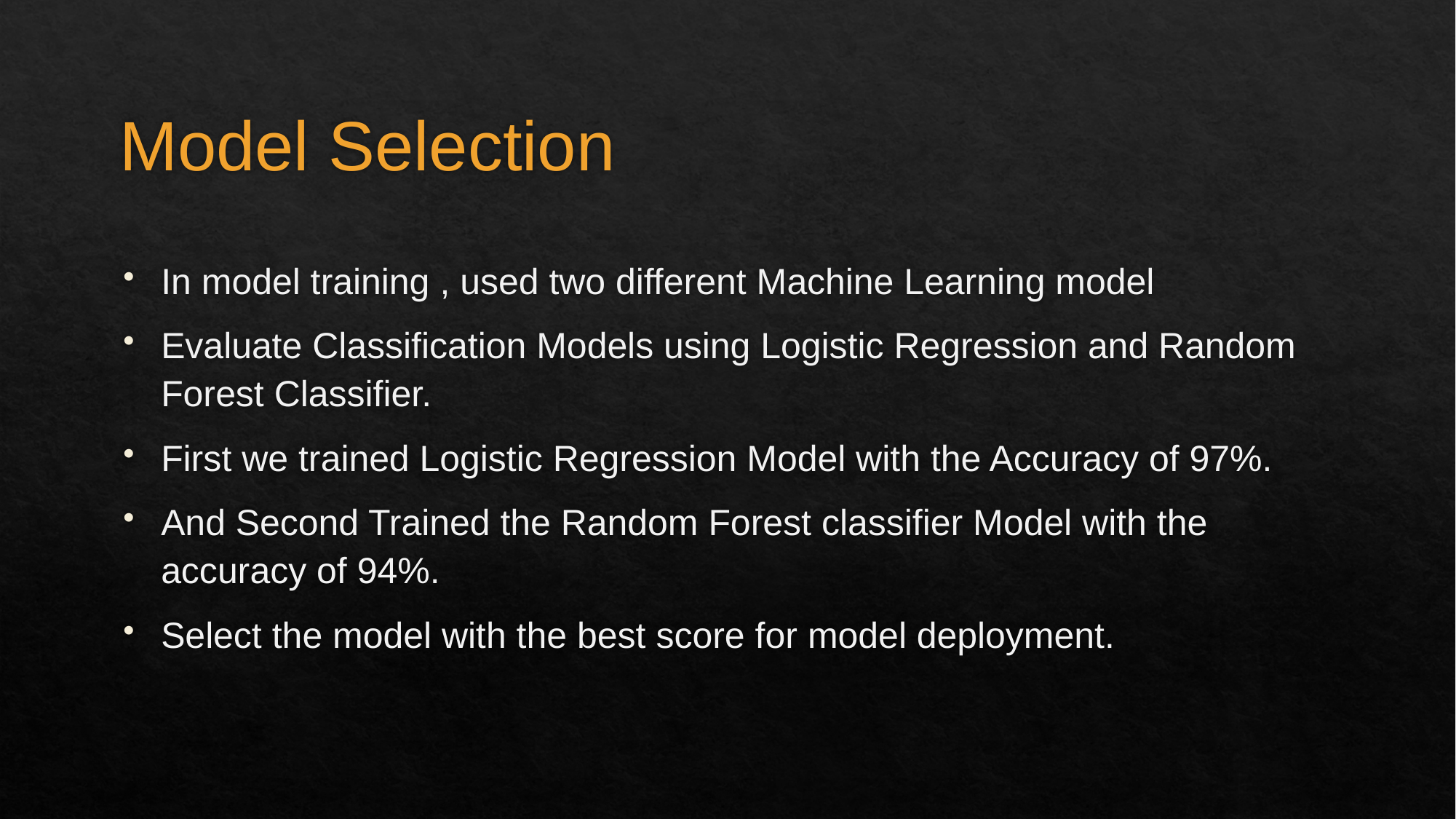

# Model Selection
In model training , used two different Machine Learning model
Evaluate Classification Models using Logistic Regression and Random Forest Classifier.
First we trained Logistic Regression Model with the Accuracy of 97%.
And Second Trained the Random Forest classifier Model with the accuracy of 94%.
Select the model with the best score for model deployment.